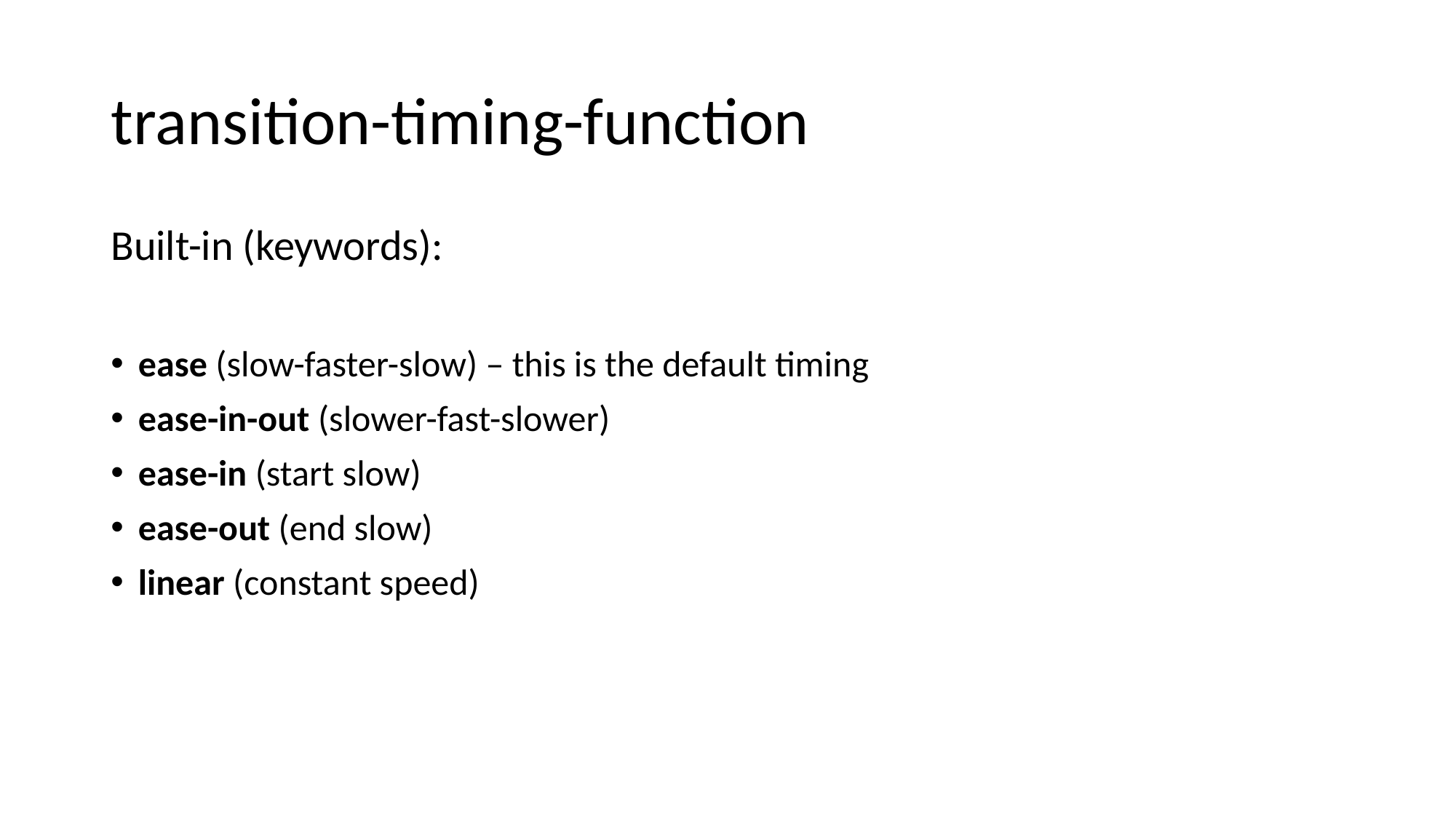

# transition-timing-function
Built-in (keywords):

ease (slow-faster-slow) – this is the default timing
ease-in-out (slower-fast-slower)
ease-in (start slow)
ease-out (end slow)
linear (constant speed)